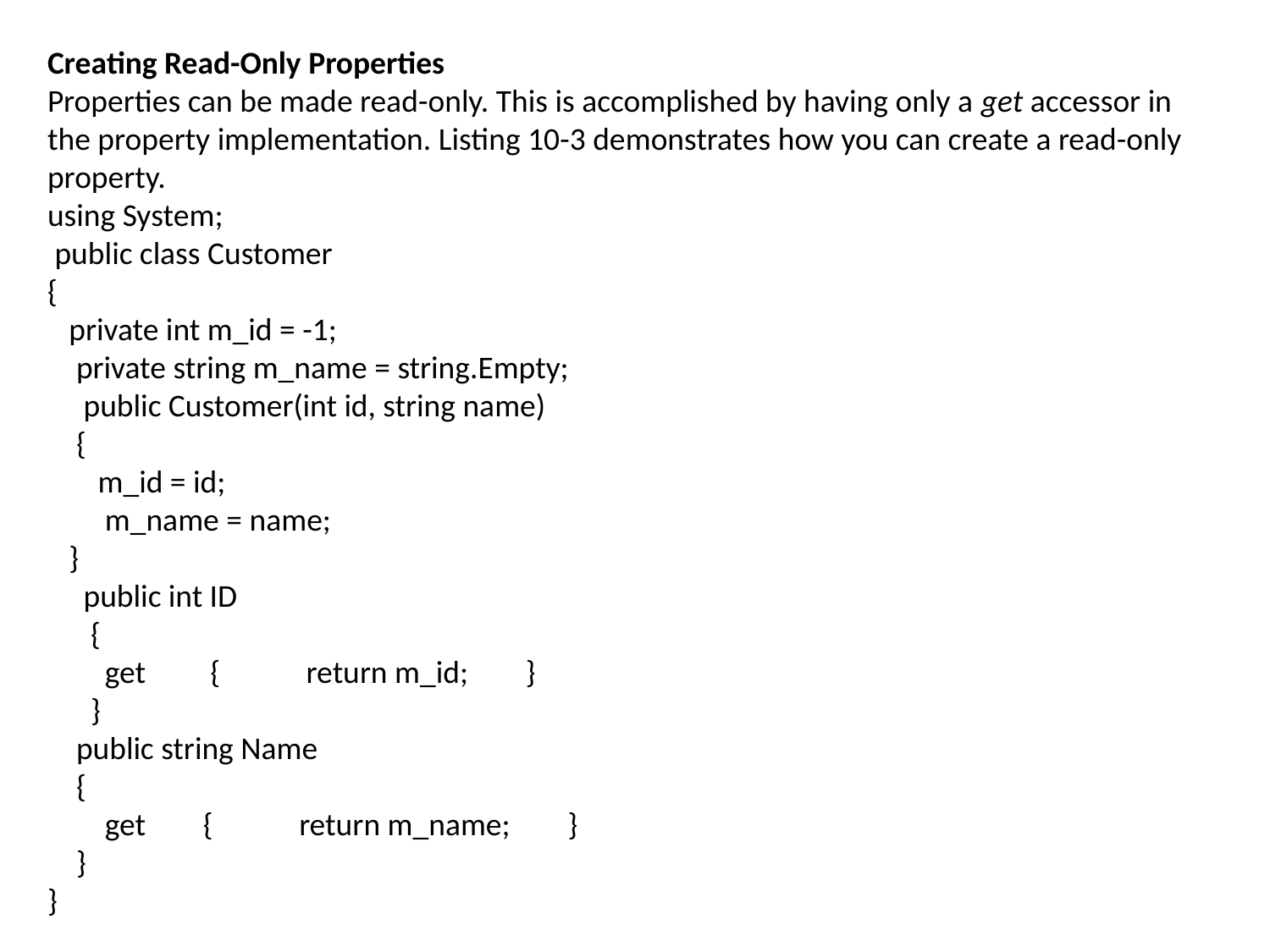

Creating Read-Only Properties
Properties can be made read-only. This is accomplished by having only a get accessor in the property implementation. Listing 10-3 demonstrates how you can create a read-only property.
using System;
 public class Customer
{
   private int m_id = -1;
    private string m_name = string.Empty;
     public Customer(int id, string name)
    {
       m_id = id;
        m_name = name;
   }
     public int ID
      {
        get         {            return m_id;        }
      }
    public string Name
    {
        get        {            return m_name;        }
    }
}